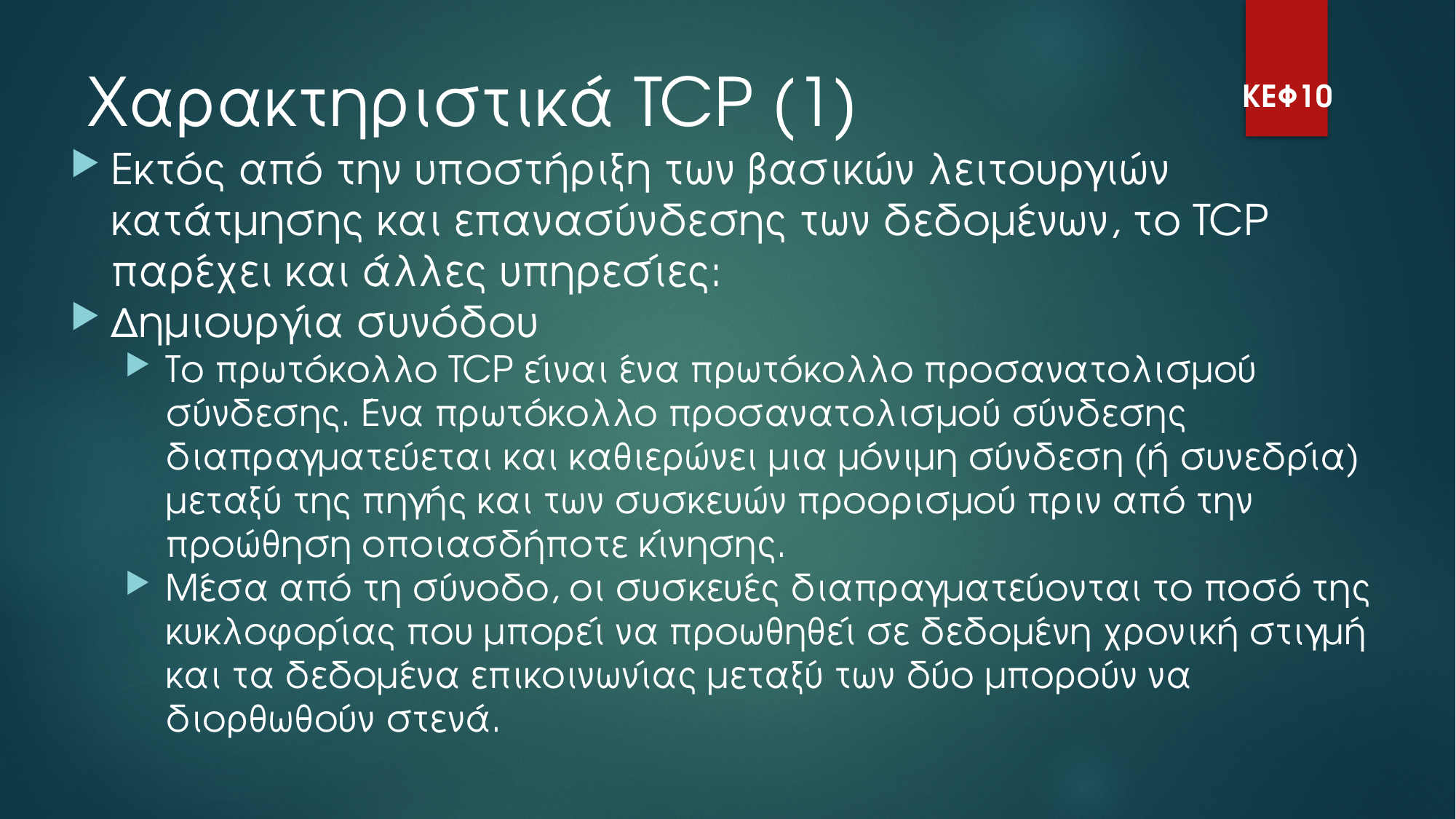

Χαρακτηριστικά TCP (1)
ΚΕΦ10
Εκτός από την υποστήριξη των βασικών λειτουργιών κατάτμησης και επανασύνδεσης των δεδομένων, το TCP παρέχει και άλλες υπηρεσίες:
Δημιουργία συνόδου
Το πρωτόκολλο TCP είναι ένα πρωτόκολλο προσανατολισμού σύνδεσης. Ένα πρωτόκολλο προσανατολισμού σύνδεσης διαπραγματεύεται και καθιερώνει μια μόνιμη σύνδεση (ή συνεδρία) μεταξύ της πηγής και των συσκευών προορισμού πριν από την προώθηση οποιασδήποτε κίνησης.
Μέσα από τη σύνοδο, οι συσκευές διαπραγματεύονται το ποσό της κυκλοφορίας που μπορεί να προωθηθεί σε δεδομένη χρονική στιγμή και τα δεδομένα επικοινωνίας μεταξύ των δύο μπορούν να διορθωθούν στενά.